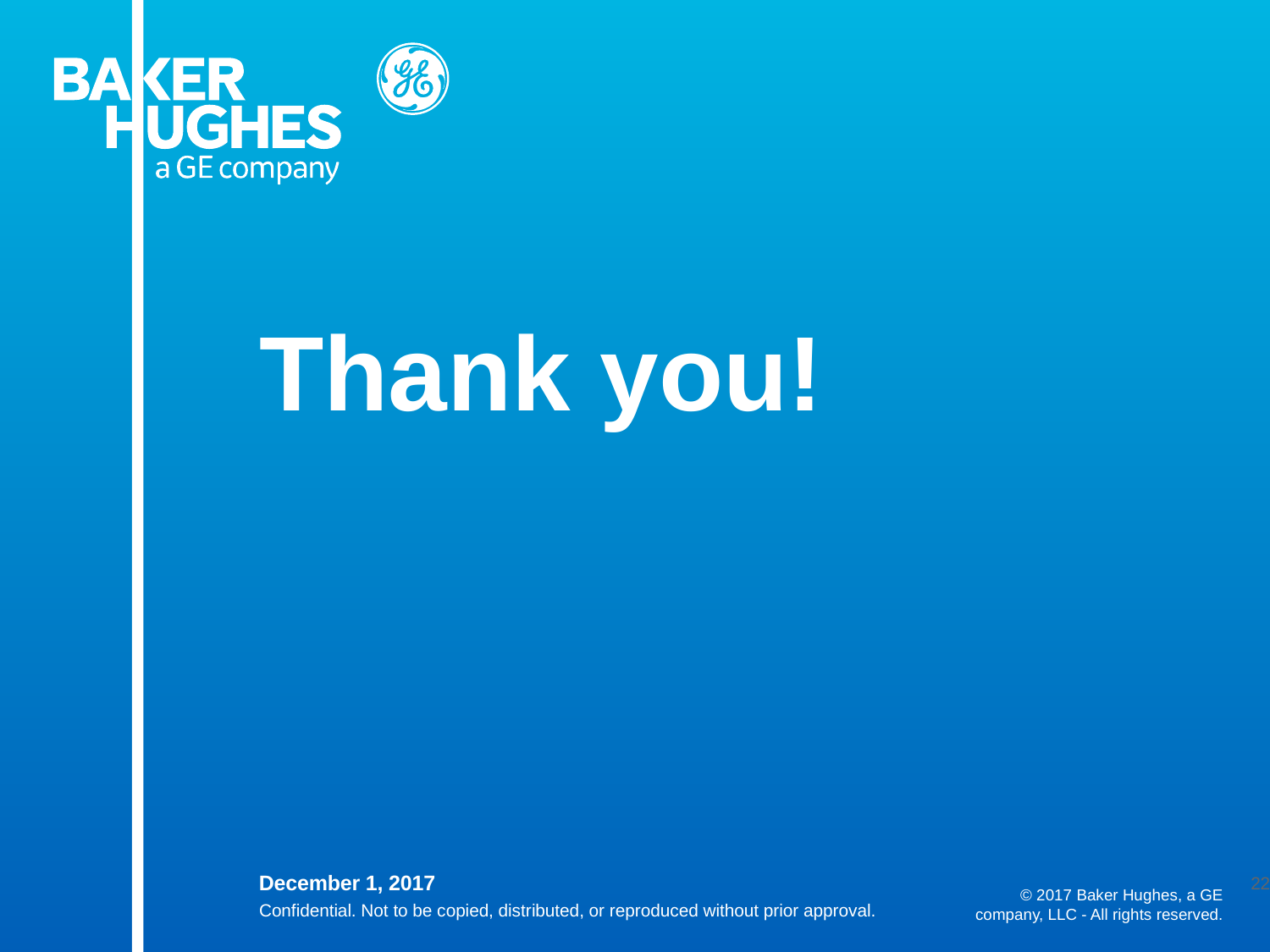

# Thank you!
December 1, 2017
22